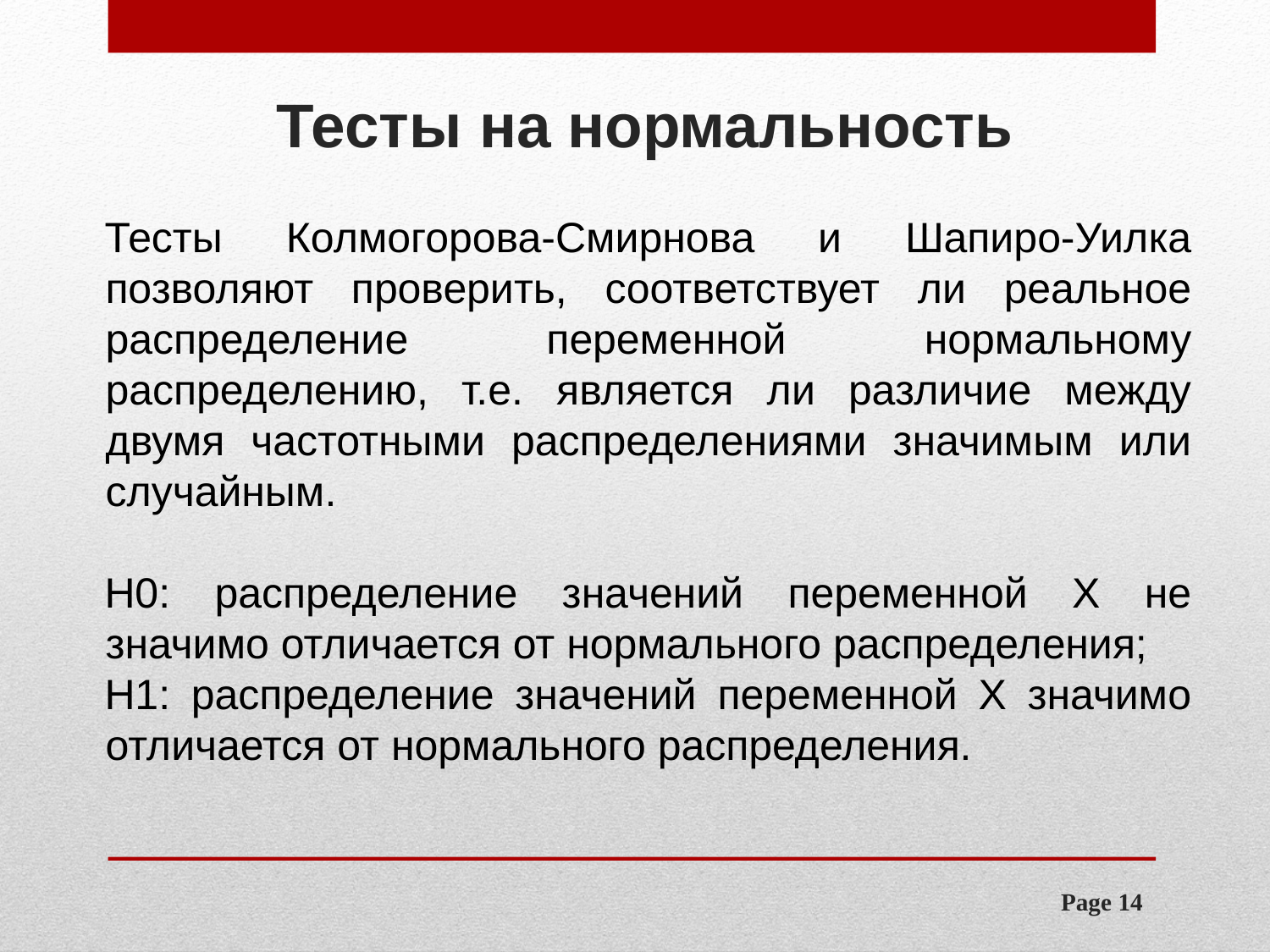

# Тесты на нормальность

Тесты Колмогорова-Смирнова и Шапиро-Уилка позволяют проверить, соответствует ли реальное распределение переменной нормальному распределению, т.е. является ли различие между двумя частотными распределениями значимым или случайным.

H0: распределение значений переменной Х не значимо отличается от нормального распределения;
H1: распределение значений переменной Х значимо отличается от нормального распределения.

Page 14